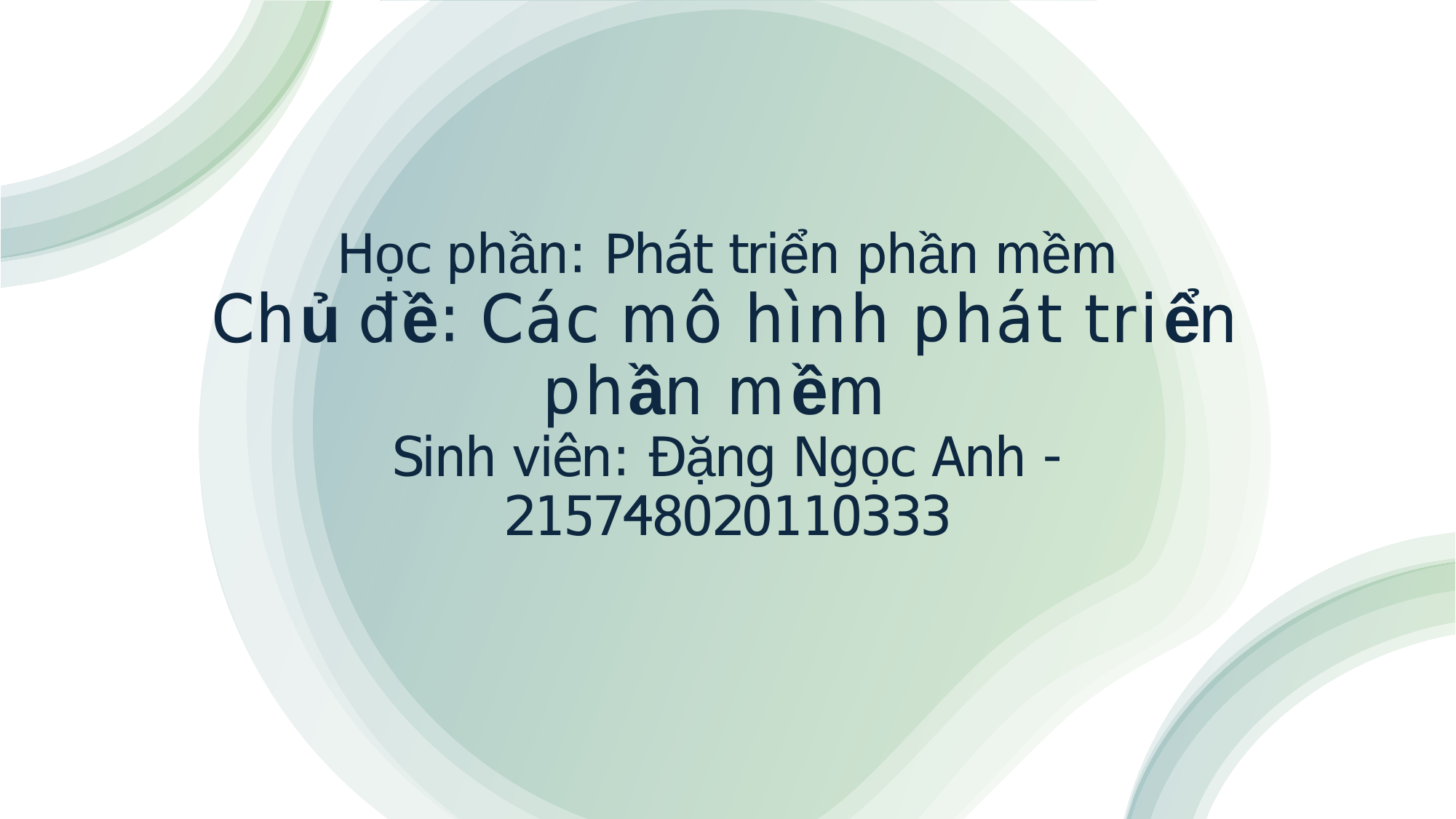

# Học phần: Phát triển phần mềm Chủ đề: Các mô hình phát triển phần mềm Sinh viên: Đặng Ngọc Anh - 215748020110333